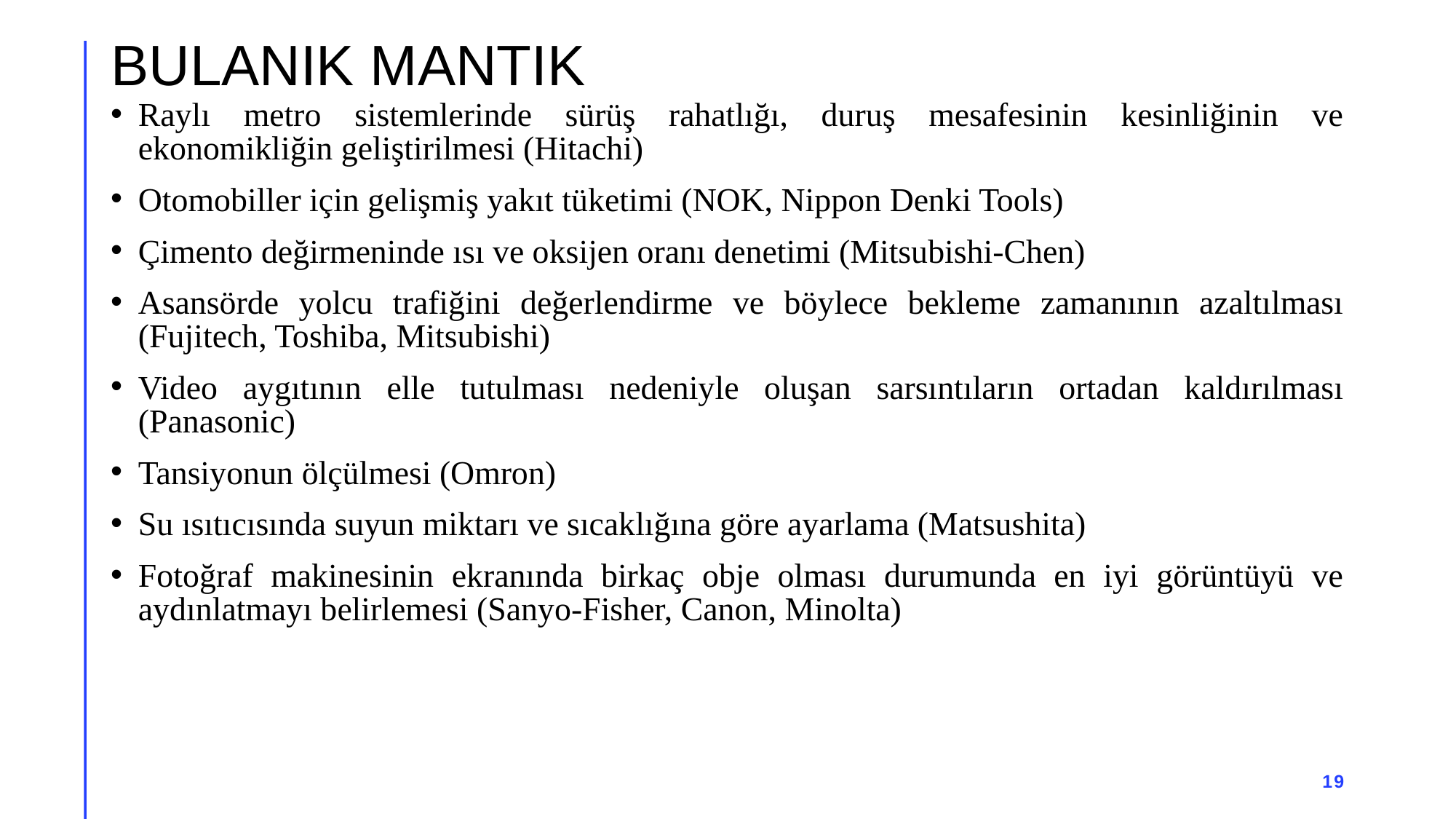

# BULANIK MANTIK
Raylı metro sistemlerinde sürüş rahatlığı, duruş mesafesinin kesinliğinin ve ekonomikliğin geliştirilmesi (Hitachi)
Otomobiller için gelişmiş yakıt tüketimi (NOK, Nippon Denki Tools)
Çimento değirmeninde ısı ve oksijen oranı denetimi (Mitsubishi-Chen)
Asansörde yolcu trafiğini değerlendirme ve böylece bekleme zamanının azaltılması (Fujitech, Toshiba, Mitsubishi)
Video aygıtının elle tutulması nedeniyle oluşan sarsıntıların ortadan kaldırılması (Panasonic)
Tansiyonun ölçülmesi (Omron)
Su ısıtıcısında suyun miktarı ve sıcaklığına göre ayarlama (Matsushita)
Fotoğraf makinesinin ekranında birkaç obje olması durumunda en iyi görüntüyü ve aydınlatmayı belirlemesi (Sanyo-Fisher, Canon, Minolta)
19